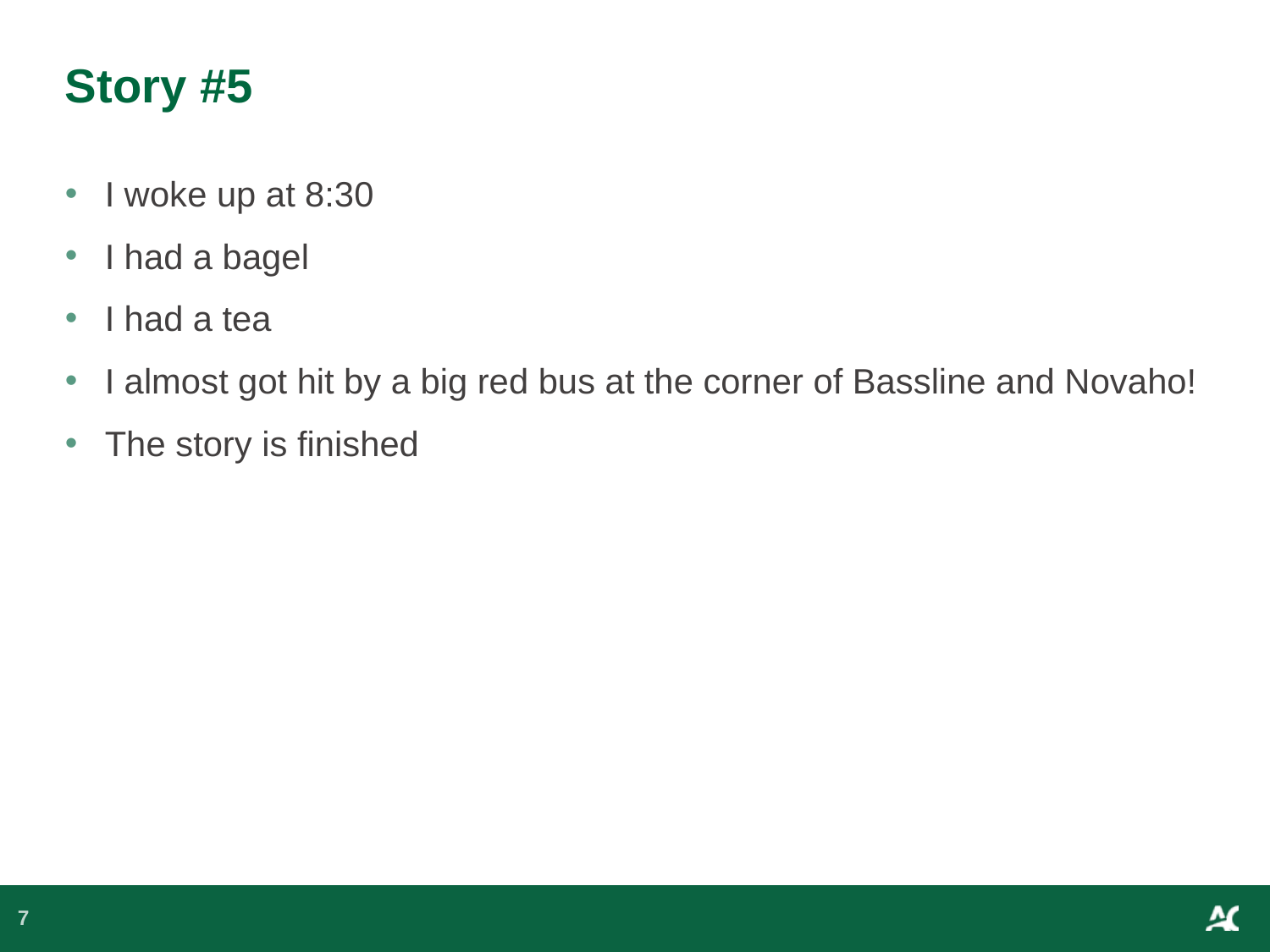

# Story #5
I woke up at 8:30
I had a bagel
I had a tea
I almost got hit by a big red bus at the corner of Bassline and Novaho!
The story is finished
7